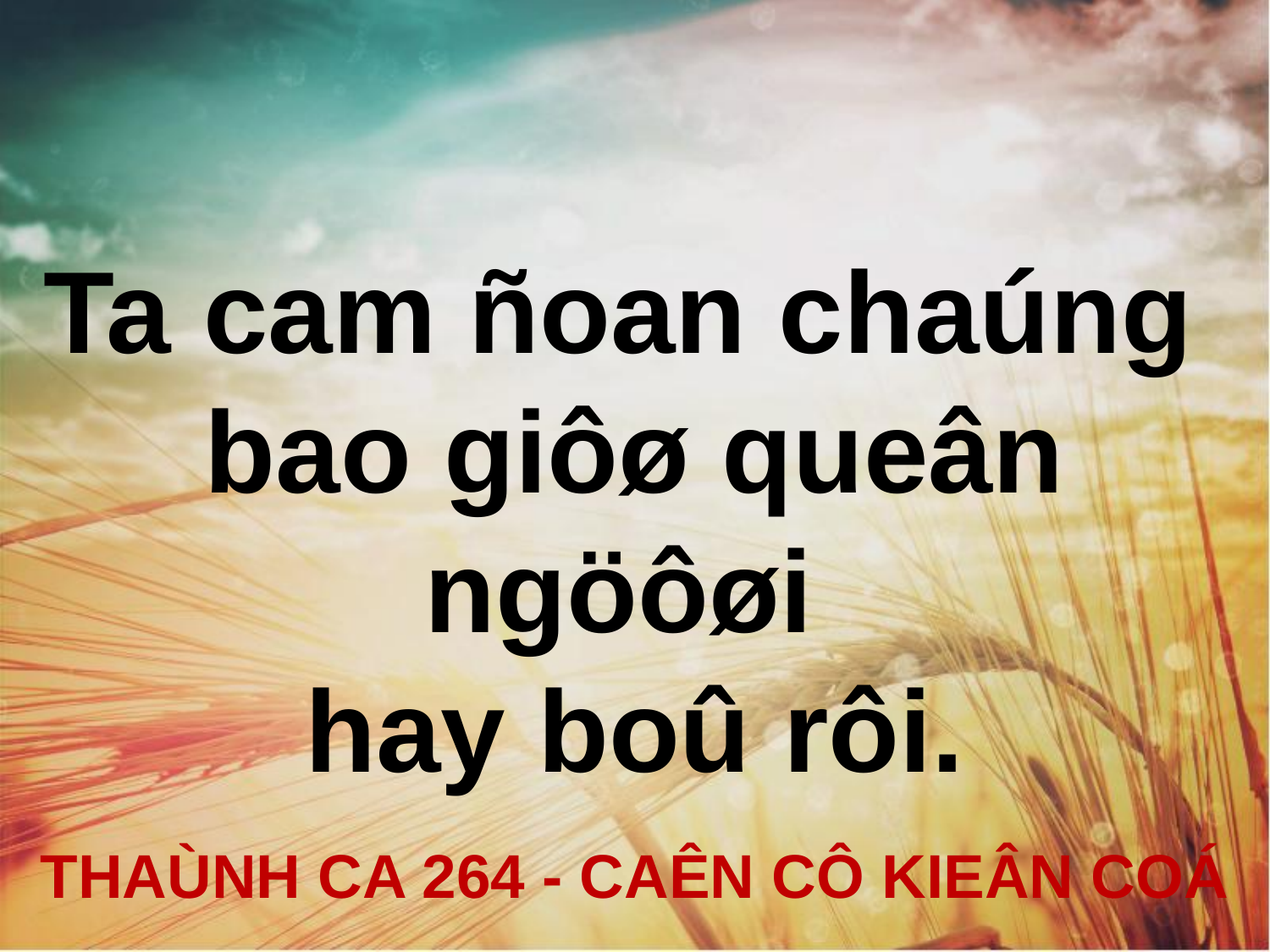

Ta cam ñoan chaúng
bao giôø queân ngöôøi
hay boû rôi.
THAÙNH CA 264 - CAÊN CÔ KIEÂN COÁ